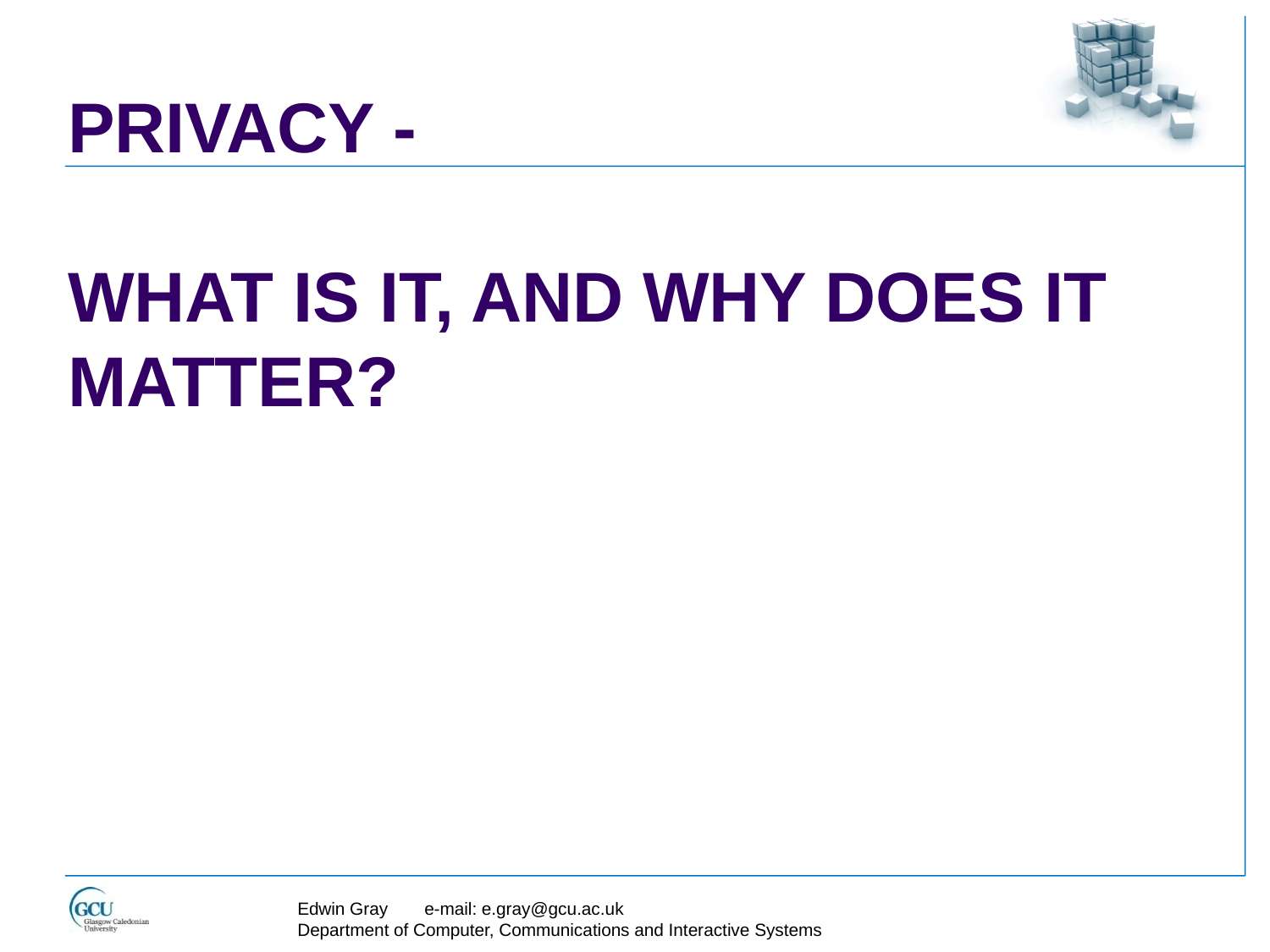

# Privacy - What is it, and why does it matter?
Edwin Gray	e-mail: e.gray@gcu.ac.uk
Department of Computer, Communications and Interactive Systems